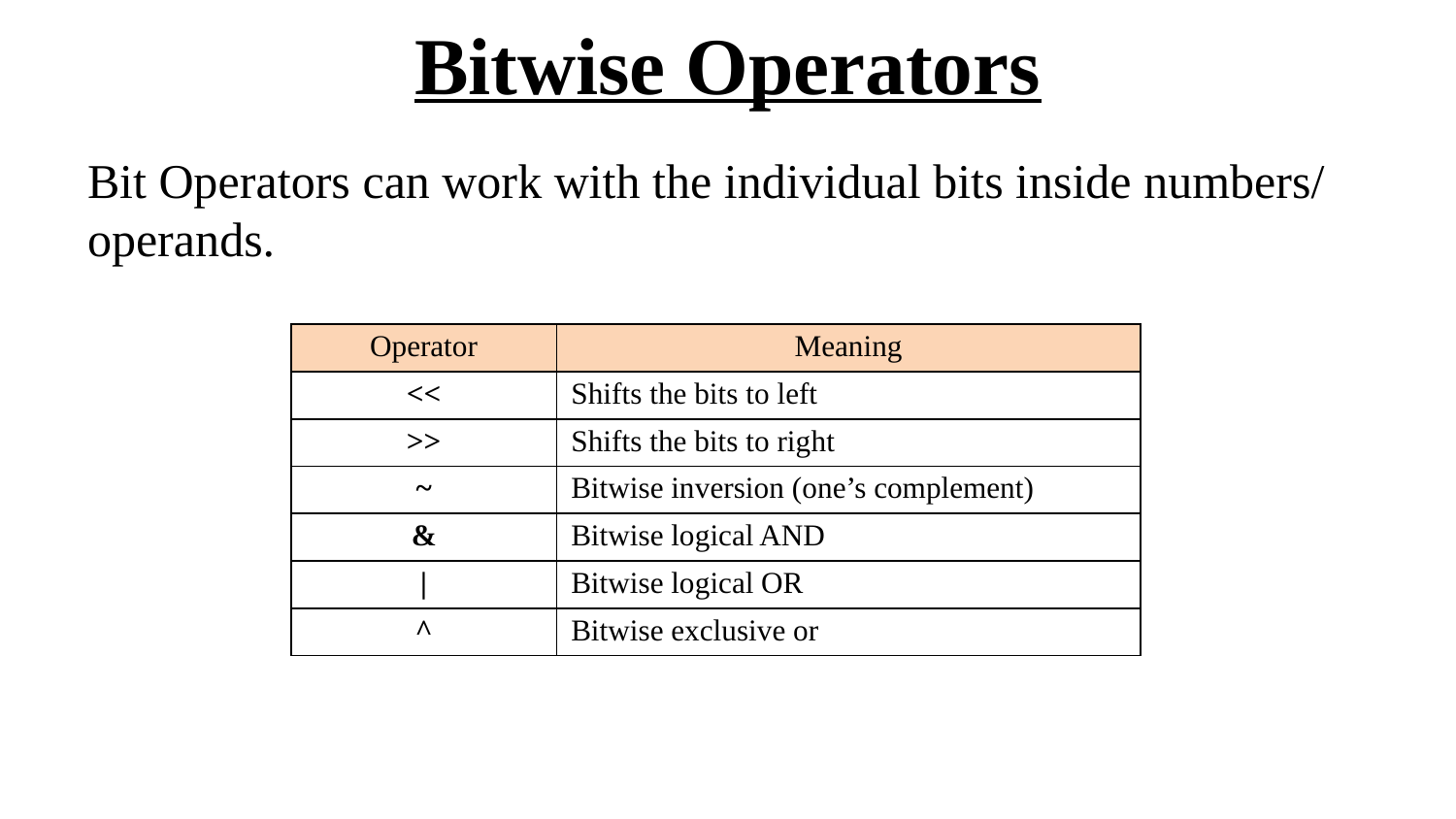

# Bitwise Operators
Bit Operators can work with the individual bits inside numbers/ operands.
| Operator | Meaning |
| --- | --- |
| << | Shifts the bits to left |
| >> | Shifts the bits to right |
| ~ | Bitwise inversion (one’s complement) |
| & | Bitwise logical AND |
| | | Bitwise logical OR |
| ^ | Bitwise exclusive or |